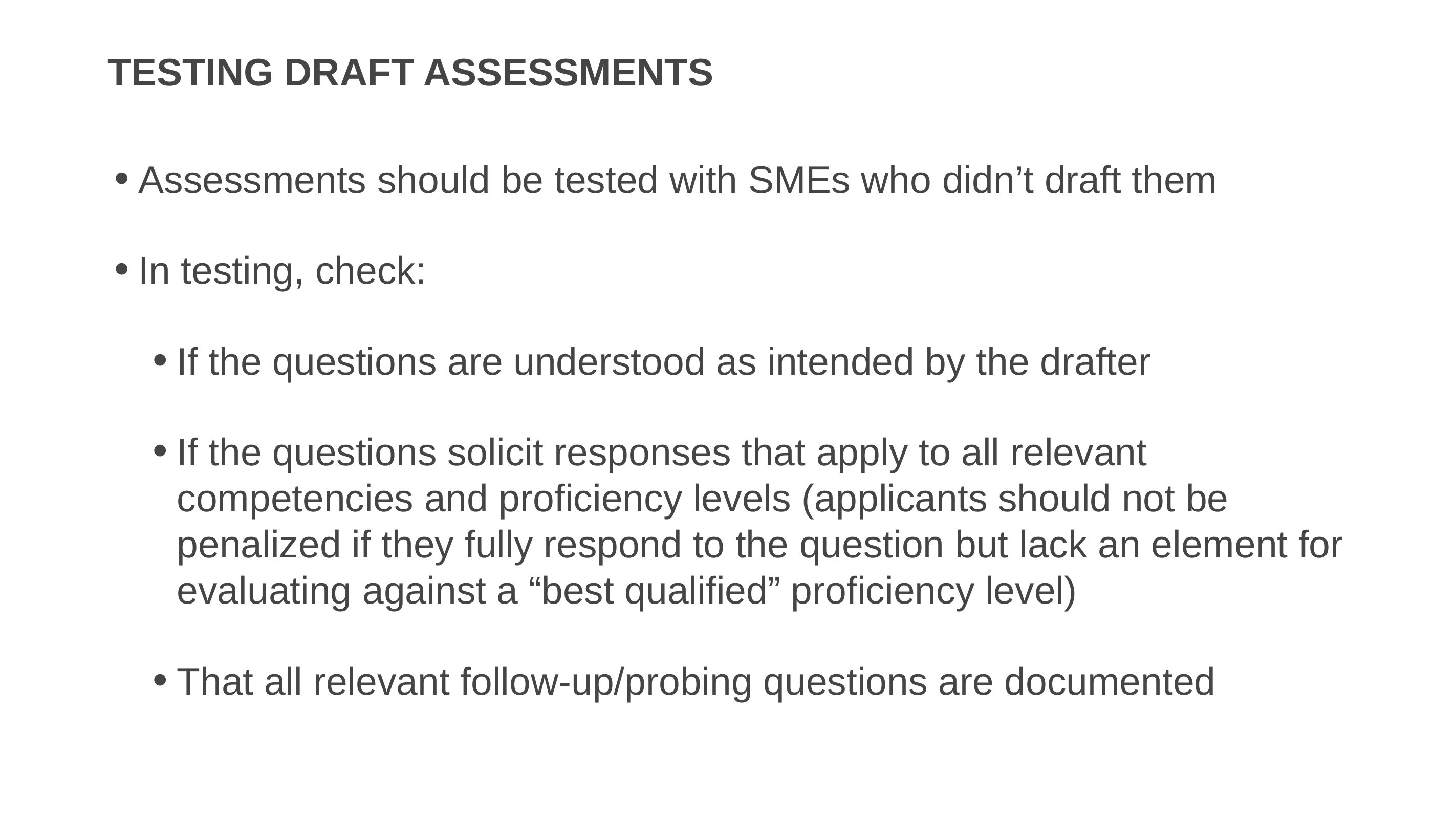

# Testing Draft Assessments
Assessments should be tested with SMEs who didn’t draft them
In testing, check:
If the questions are understood as intended by the drafter
If the questions solicit responses that apply to all relevant competencies and proficiency levels (applicants should not be penalized if they fully respond to the question but lack an element for evaluating against a “best qualified” proficiency level)
That all relevant follow-up/probing questions are documented